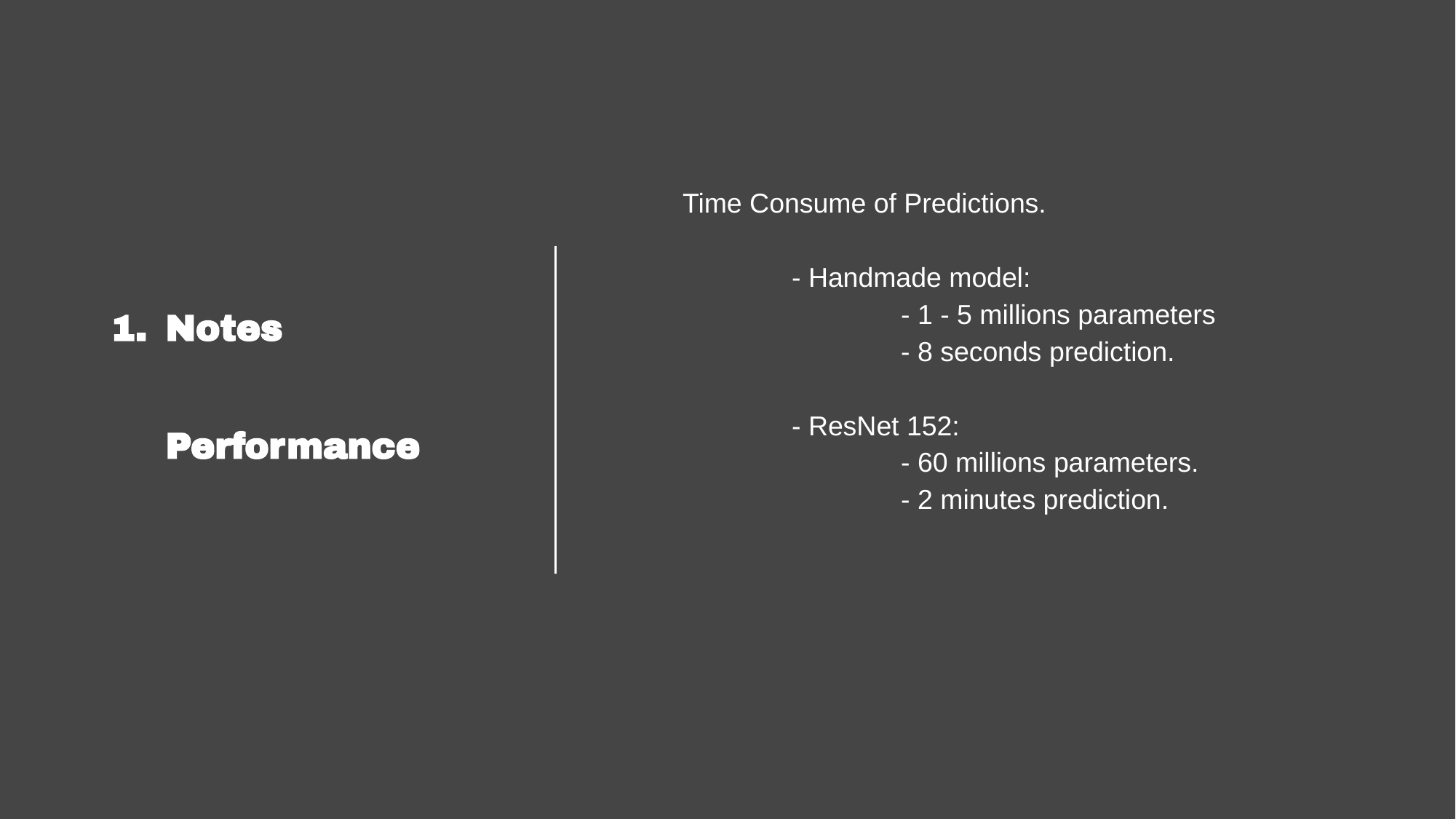

# Notes Performance
Time Consume of Predictions.

	- Handmade model:
		- 1 - 5 millions parameters
		- 8 seconds prediction.

	- ResNet 152:
		- 60 millions parameters.
		- 2 minutes prediction.